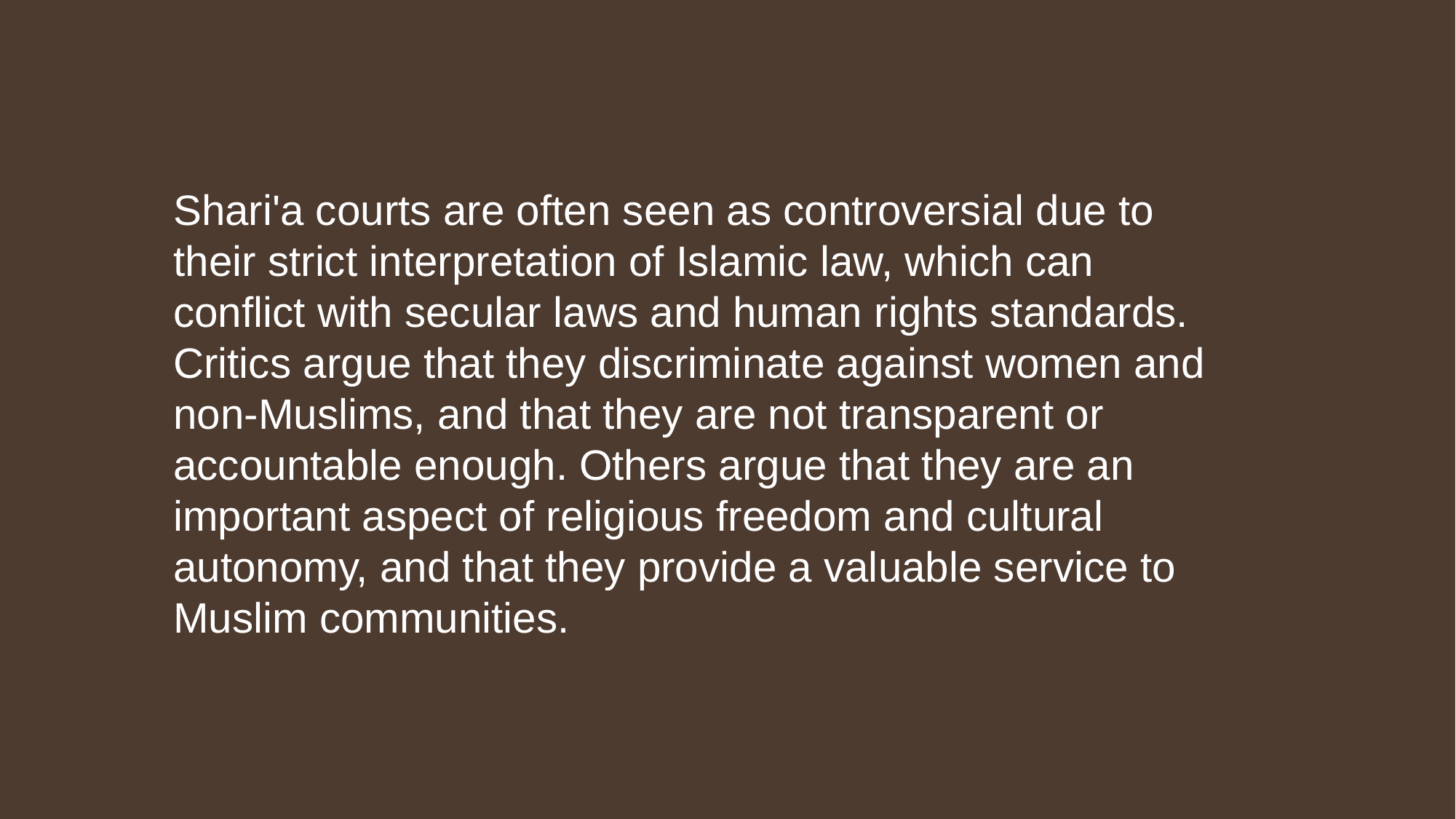

Shari'a courts are often seen as controversial due to their strict interpretation of Islamic law, which can conflict with secular laws and human rights standards. Critics argue that they discriminate against women and non-Muslims, and that they are not transparent or accountable enough. Others argue that they are an important aspect of religious freedom and cultural autonomy, and that they provide a valuable service to Muslim communities.